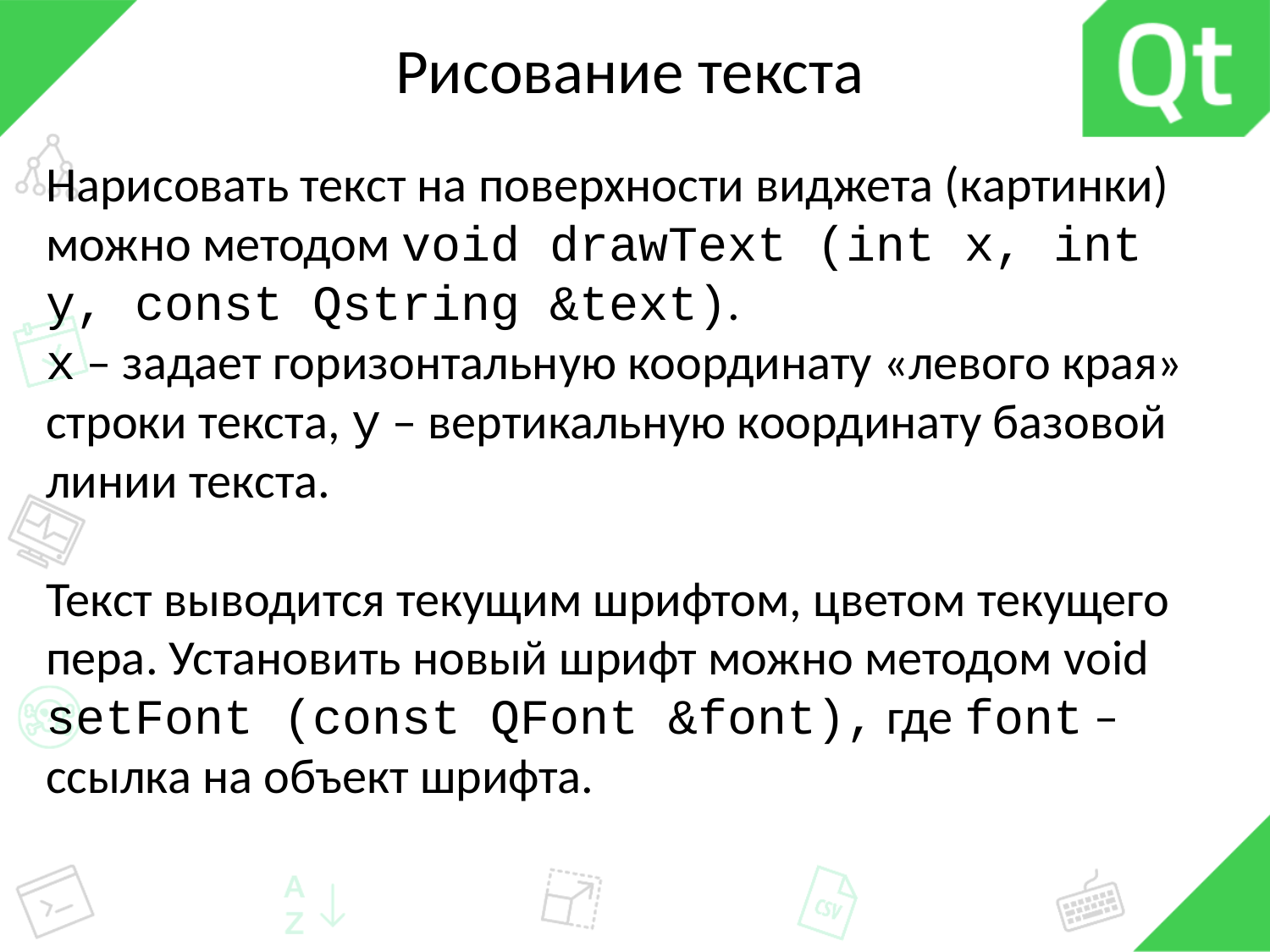

# Рисование текста

Нарисовать текст на поверхности виджета (картинки) можно методом void drawText (int x, int y, const Qstring &text).
x – задает горизонтальную координату «левого края» строки текста, y – вертикальную координату базовой линии текста.

Текст выводится текущим шрифтом, цветом текущего пера. Установить новый шрифт можно методом void setFont (const QFont &font), где font – ссылка на объект шрифта.